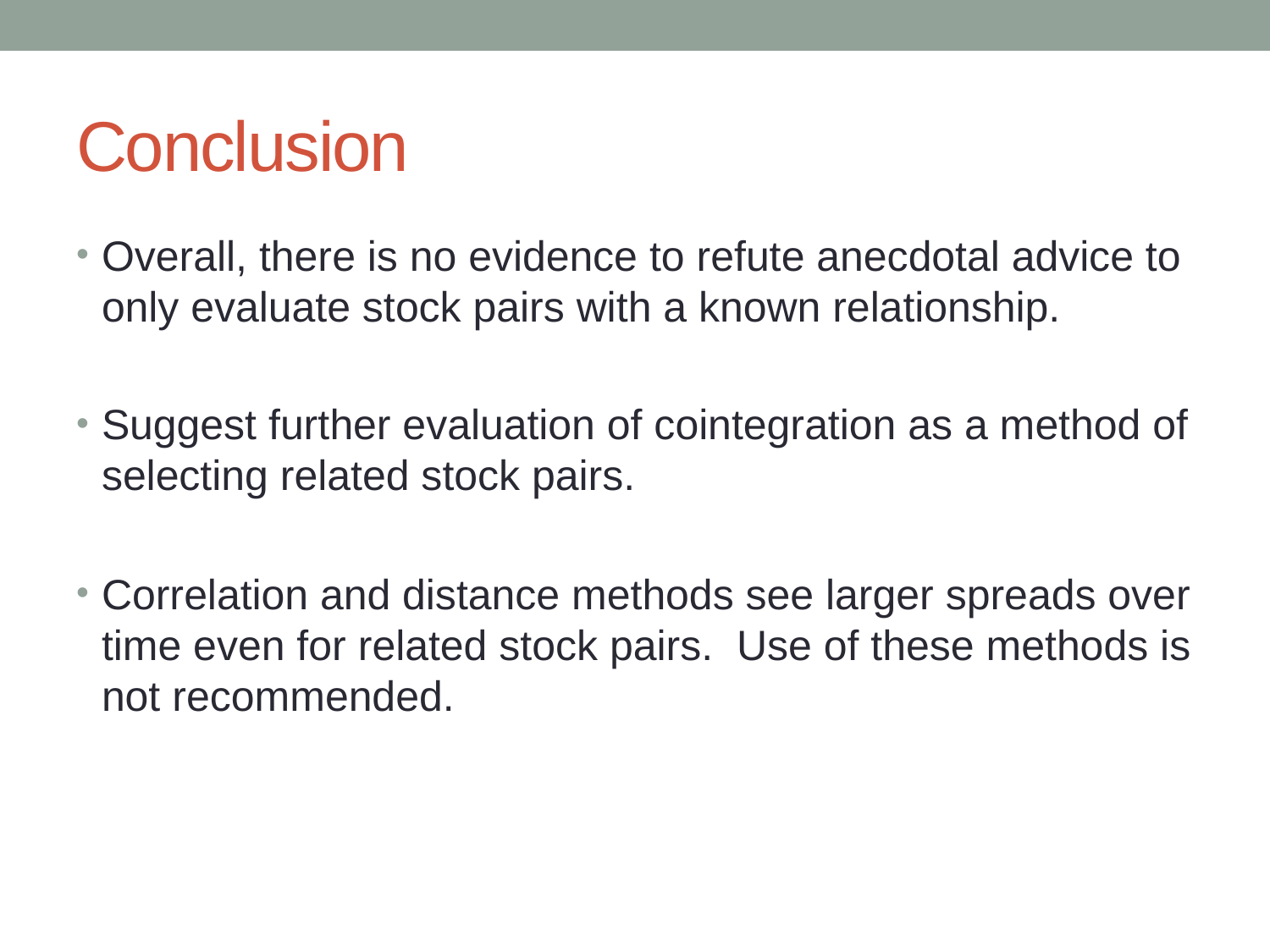

# Conclusion
Overall, there is no evidence to refute anecdotal advice to only evaluate stock pairs with a known relationship.

Suggest further evaluation of cointegration as a method of selecting related stock pairs.

Correlation and distance methods see larger spreads over time even for related stock pairs.  Use of these methods is not recommended.